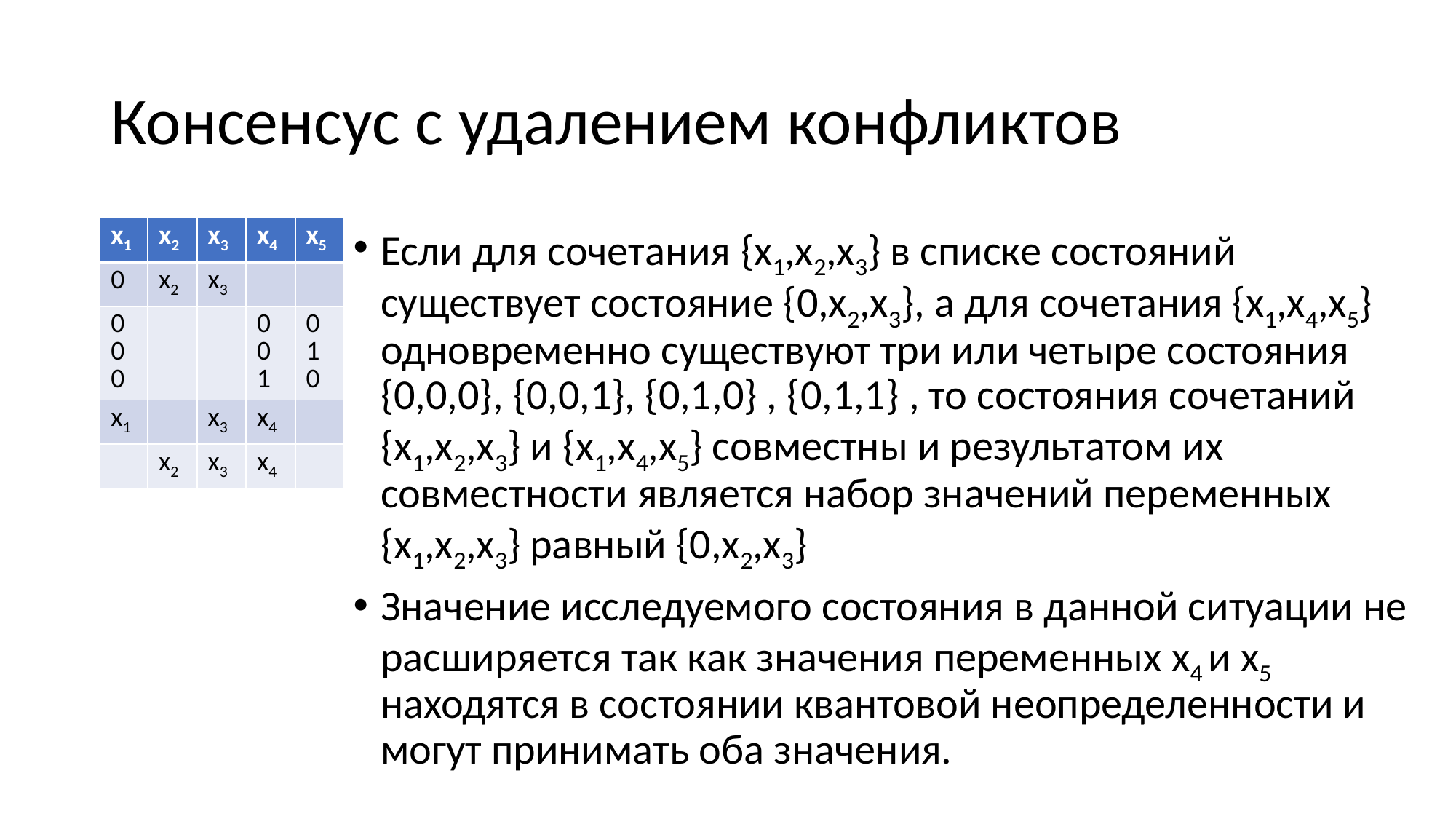

# Консенсус с удалением конфликтов
Если для сочетания {x1,x2,x3} в списке состояний существует состояние {0,x2,x3}, а для сочетания {x1,x4,x5} одновременно существуют три или четыре состояния {0,0,0}, {0,0,1}, {0,1,0} , {0,1,1} , то состояния сочетаний {x1,x2,x3} и {x1,x4,x5} совместны и результатом их совместности является набор значений переменных {x1,x2,x3} равный {0,x2,x3}
Значение исследуемого состояния в данной ситуации не расширяется так как значения переменных x4 и x5 находятся в состоянии квантовой неопределенности и могут принимать оба значения.
| x1 | x2 | x3 | x4 | x5 |
| --- | --- | --- | --- | --- |
| 0 | x2 | x3 |  |  |
| 0 0 0 |  |  | 0 0 1 | 0 1 0 |
| x1 |  | x3 | x4 |  |
|  | x2 | x3 | x4 |  |